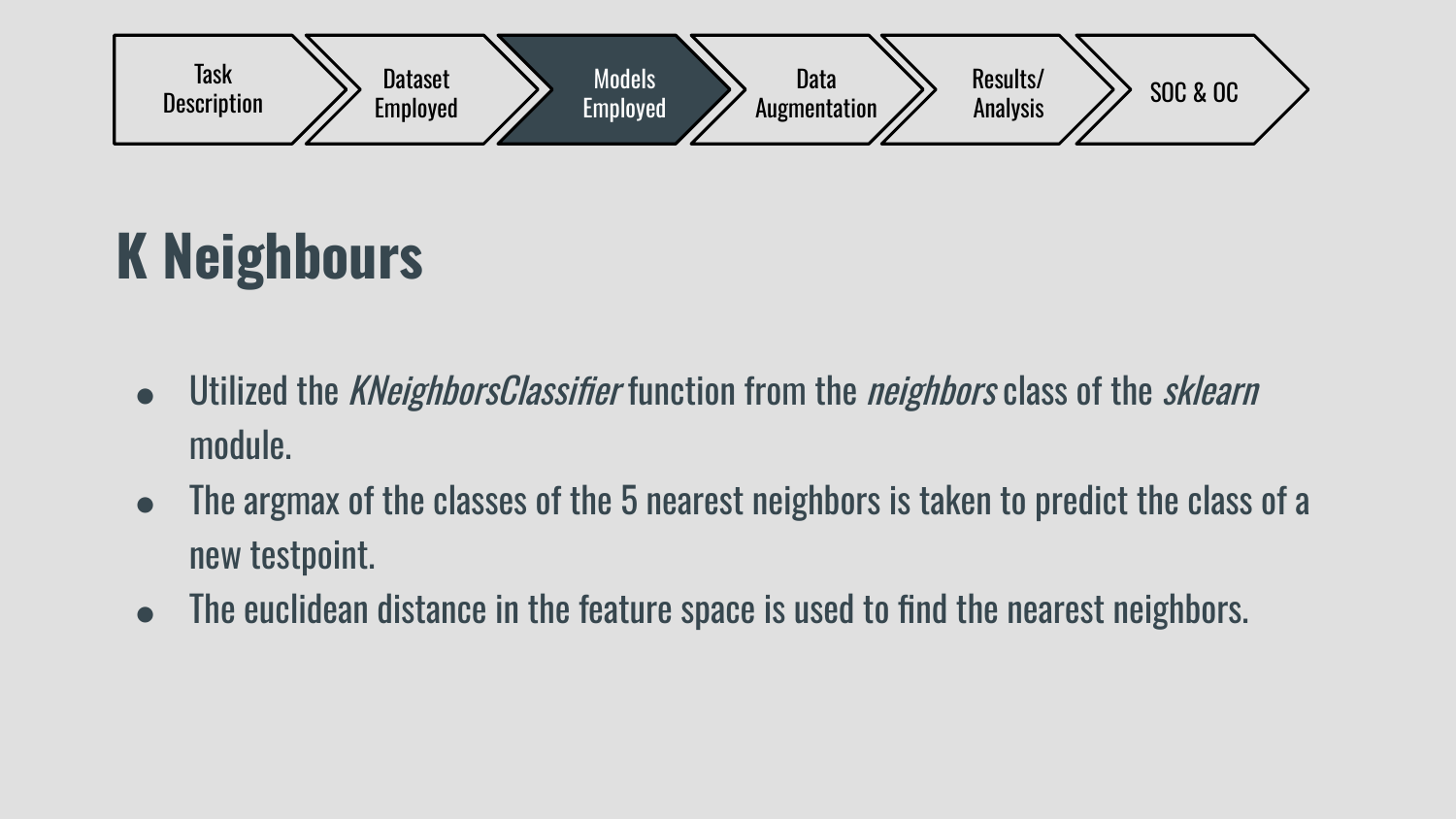

Task Description
Models Employed
Data Augmentation
Dataset Employed
Results/
Analysis
SOC & OC
# K Neighbours

Utilized the KNeighborsClassifier function from the neighbors class of the sklearn module.
The argmax of the classes of the 5 nearest neighbors is taken to predict the class of a new testpoint.
The euclidean distance in the feature space is used to find the nearest neighbors.